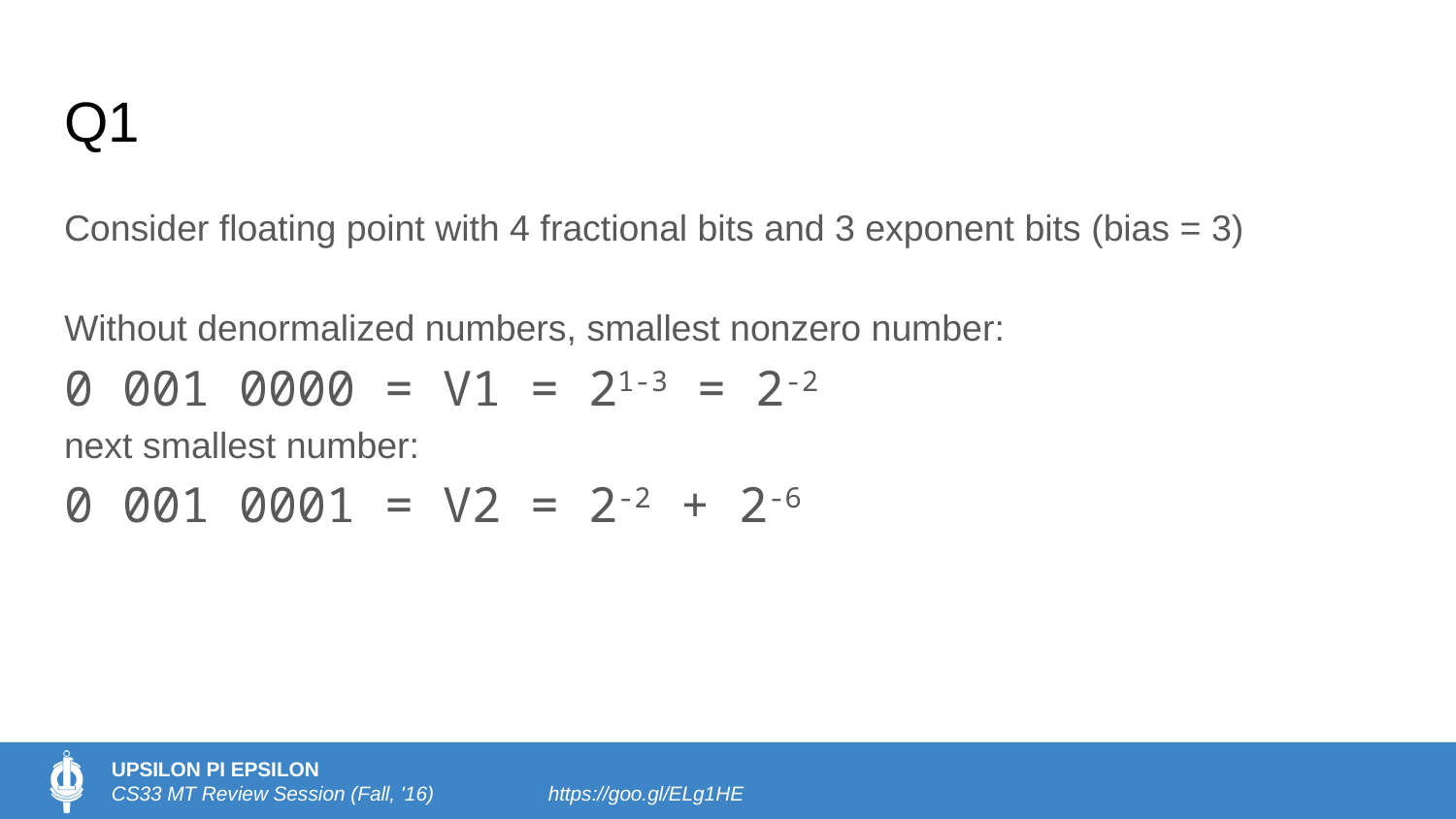

# Q1
Consider floating point with 4 fractional bits and 3 exponent bits (bias = 3)

Without denormalized numbers, smallest nonzero number:
0 001 0000 = V1 = 21-3 = 2-2
next smallest number:
0 001 0001 = V2 = 2-2 + 2-6